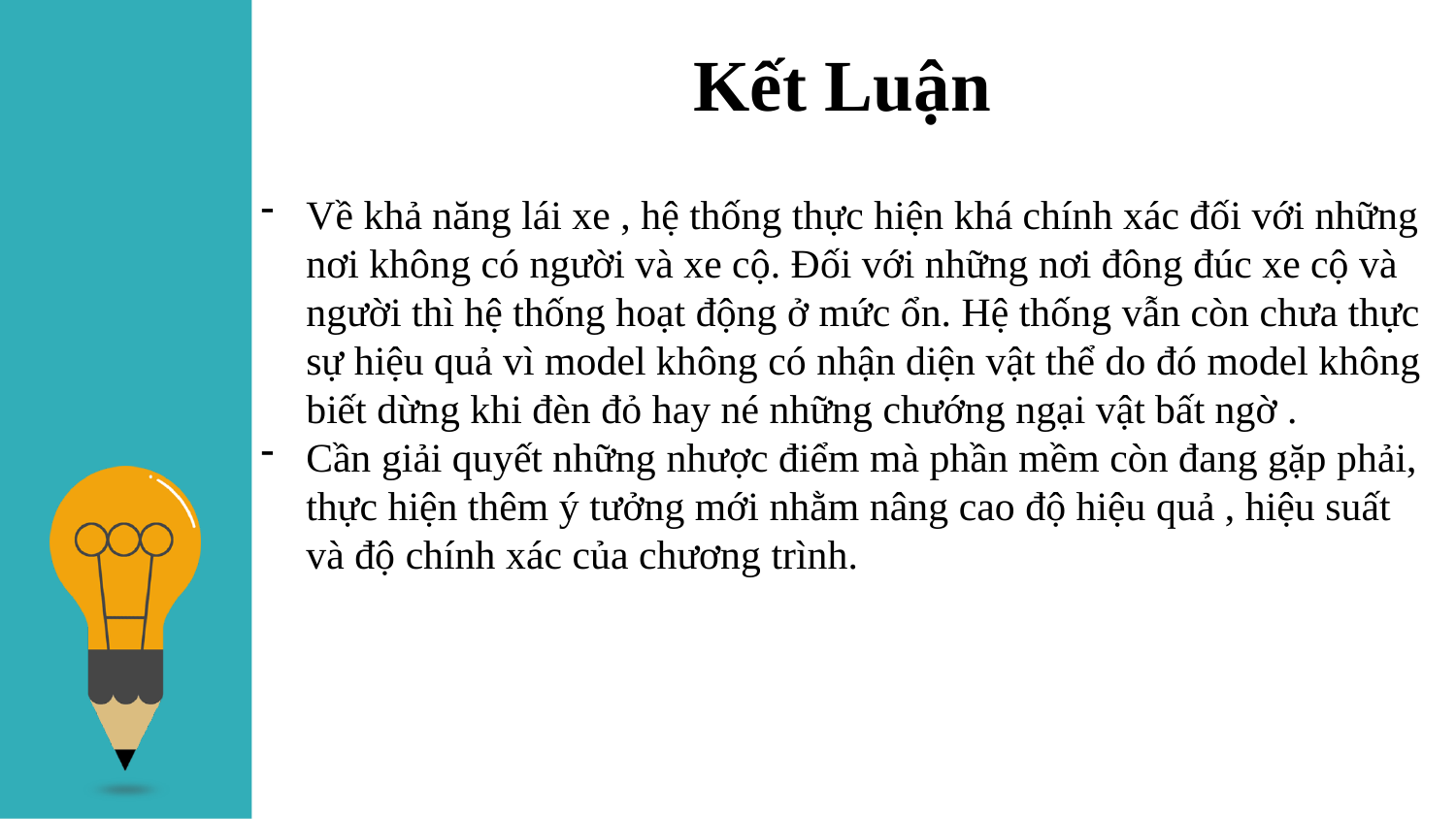

Kết Luận
Về khả năng lái xe , hệ thống thực hiện khá chính xác đối với những nơi không có người và xe cộ. Đối với những nơi đông đúc xe cộ và  người thì hệ thống hoạt động ở mức ổn. Hệ thống vẫn còn chưa thực sự hiệu quả vì model không có nhận diện vật thể do đó model không biết dừng khi đèn đỏ hay né những chướng ngại vật bất ngờ .
Cần giải quyết những nhược điểm mà phần mềm còn đang gặp phải, thực hiện thêm ý tưởng mới nhằm nâng cao độ hiệu quả , hiệu suất  và độ chính xác của chương trình.